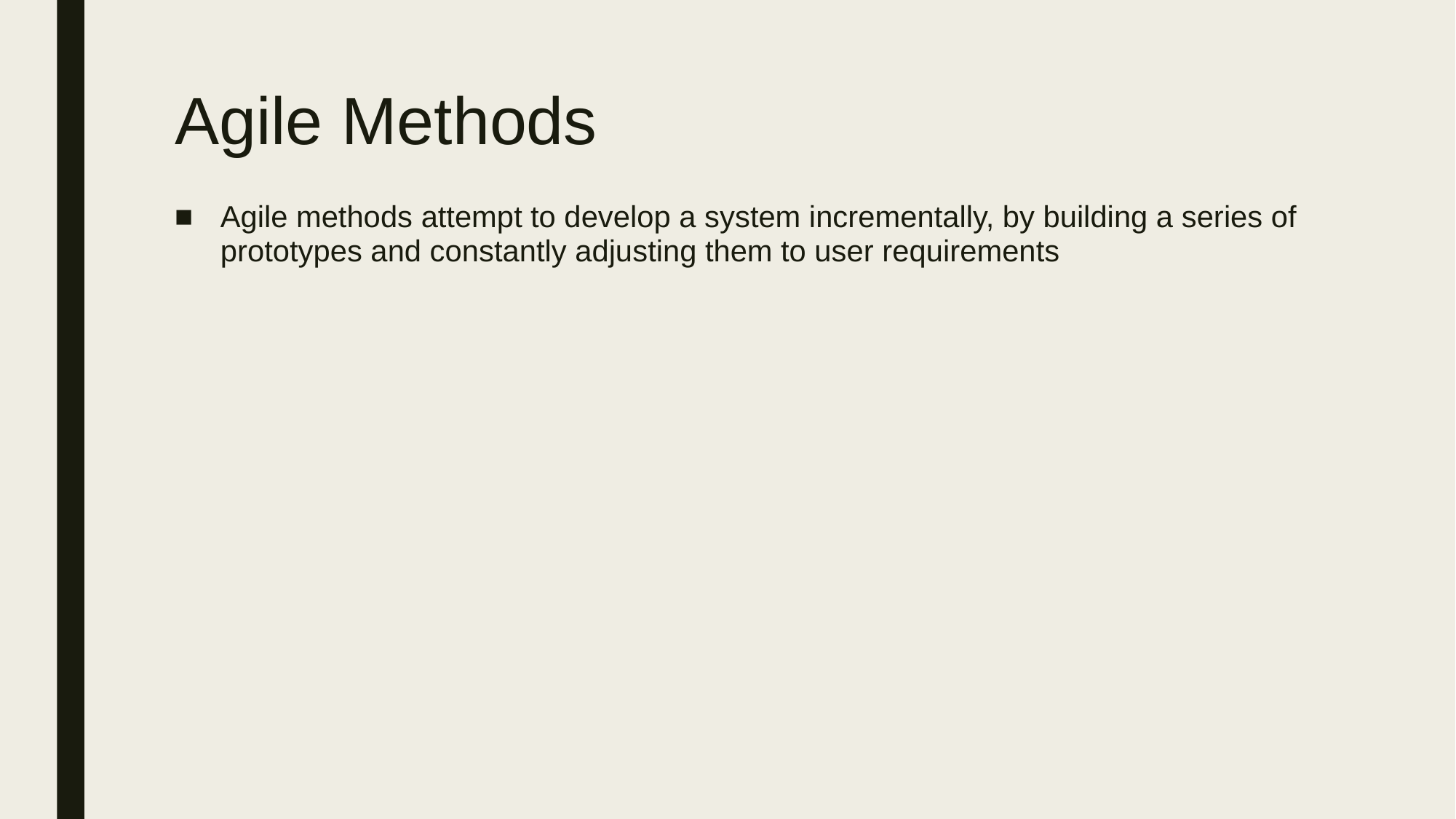

# Agile Methods
Agile methods attempt to develop a system incrementally, by building a series of prototypes and constantly adjusting them to user requirements